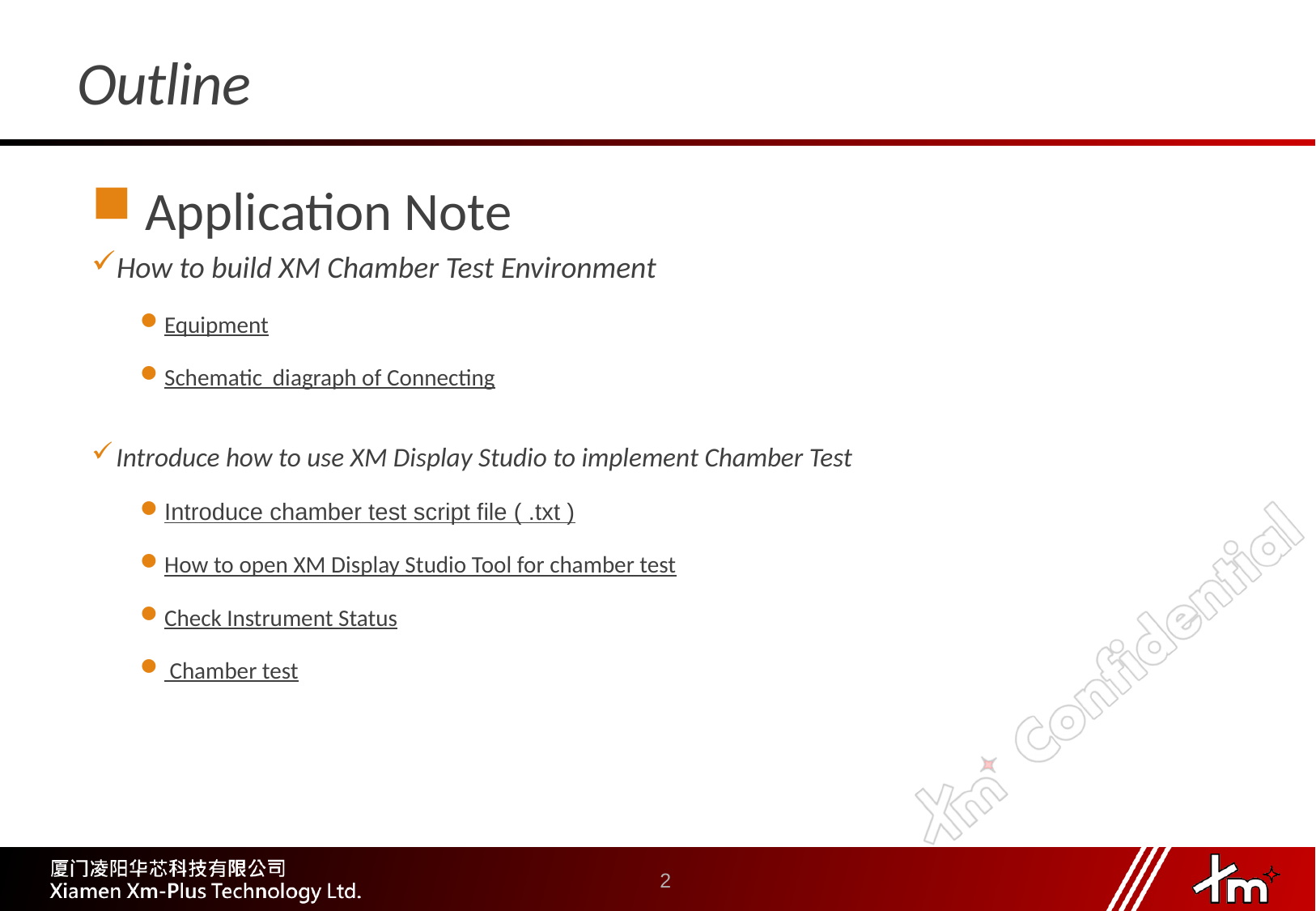

# Outline
 Application Note
How to build XM Chamber Test Environment
Equipment
Schematic  diagraph of Connecting

Introduce how to use XM Display Studio to implement Chamber Test
Introduce chamber test script file ( .txt )
How to open XM Display Studio Tool for chamber test
Check Instrument Status
 Chamber test

2